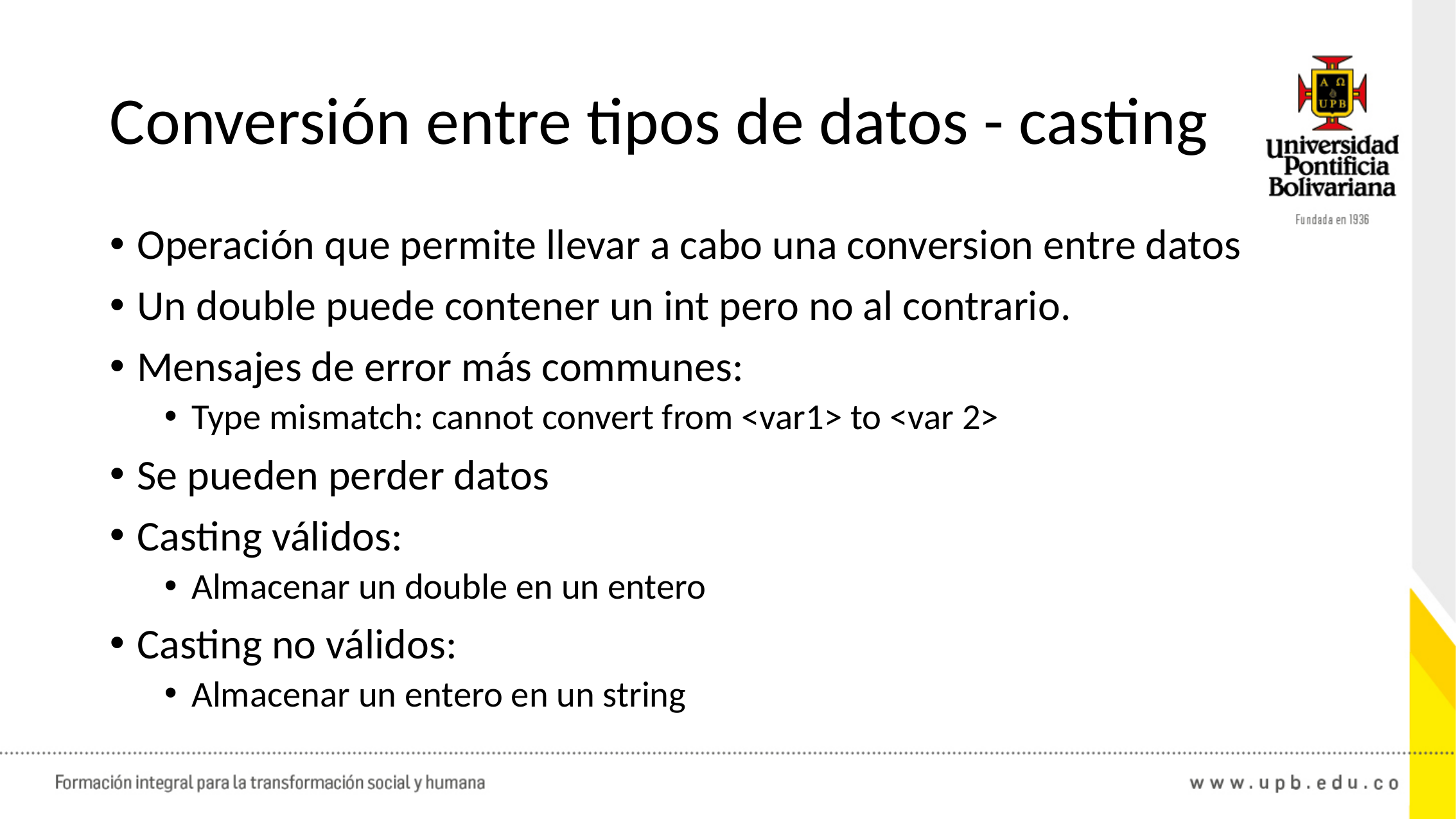

# Conversión entre tipos de datos - casting
Operación que permite llevar a cabo una conversion entre datos
Un double puede contener un int pero no al contrario.
Mensajes de error más communes:
Type mismatch: cannot convert from <var1> to <var 2>
Se pueden perder datos
Casting válidos:
Almacenar un double en un entero
Casting no válidos:
Almacenar un entero en un string